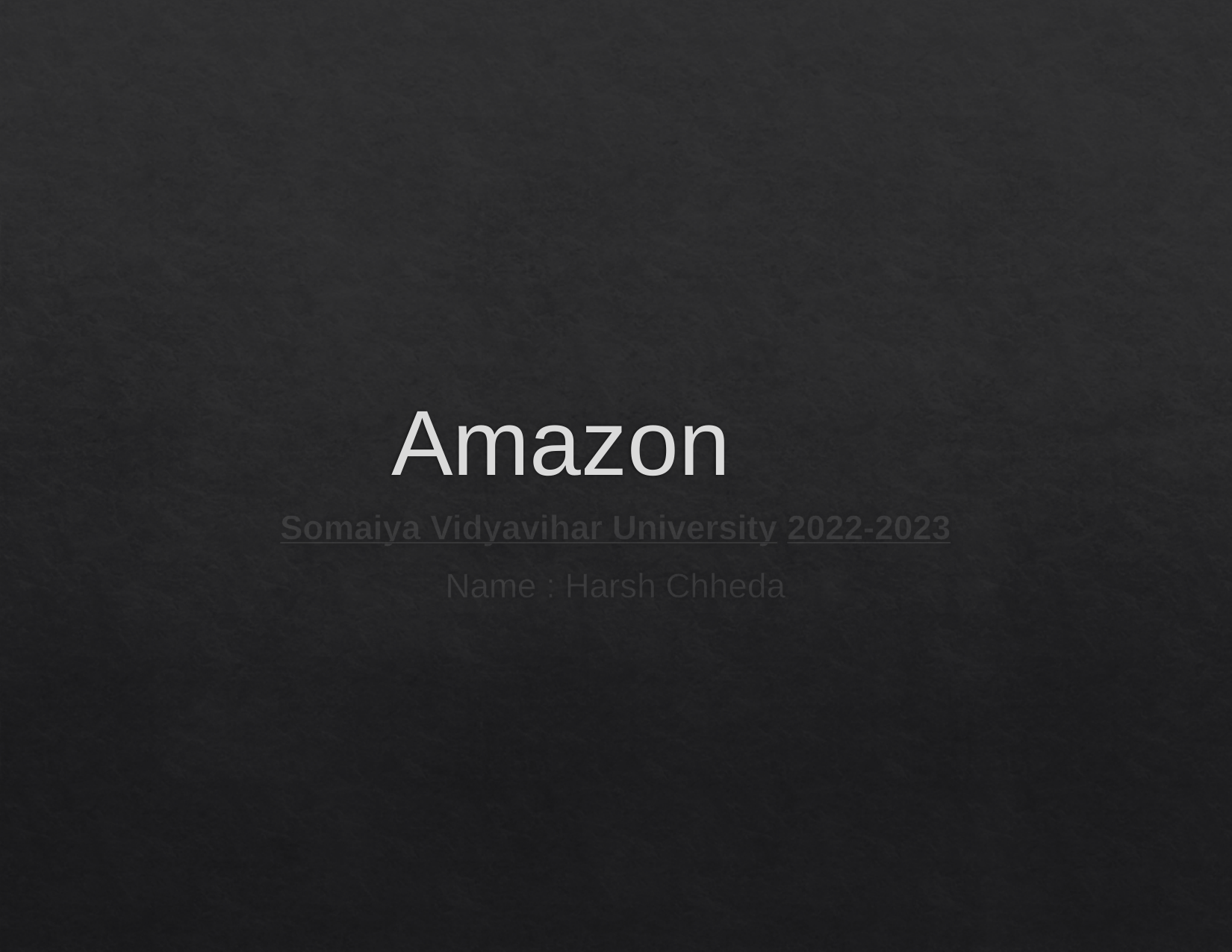

# Amazon
Somaiya Vidyavihar University 2022-2023
Name : Harsh Chheda